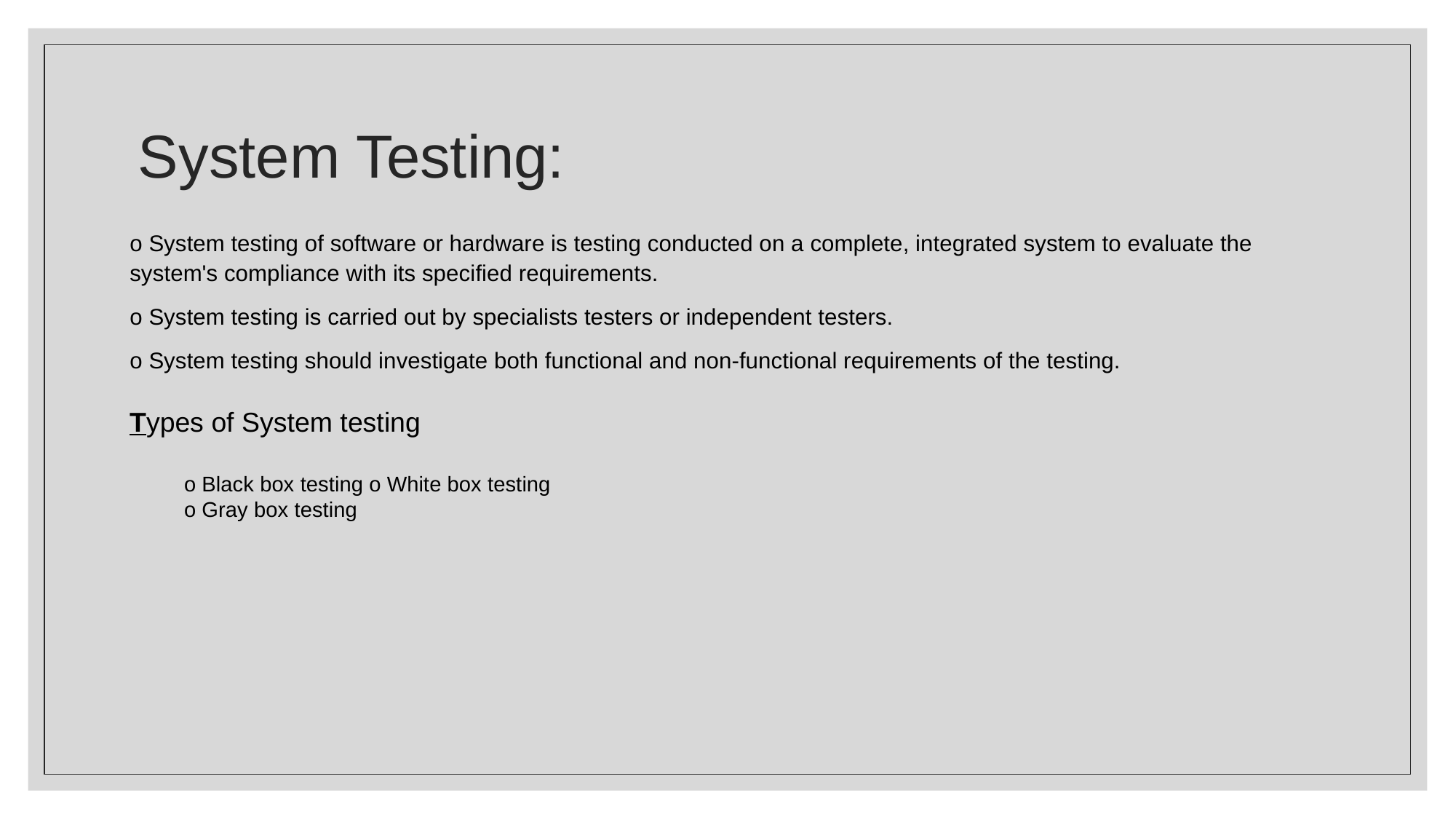

# System Testing:
o System testing of software or hardware is testing conducted on a complete, integrated system to evaluate the system's compliance with its specified requirements.
o System testing is carried out by specialists testers or independent testers.
o System testing should investigate both functional and non-functional requirements of the testing.
Types of System testing

o Black box testing o White box testing
o Gray box testing